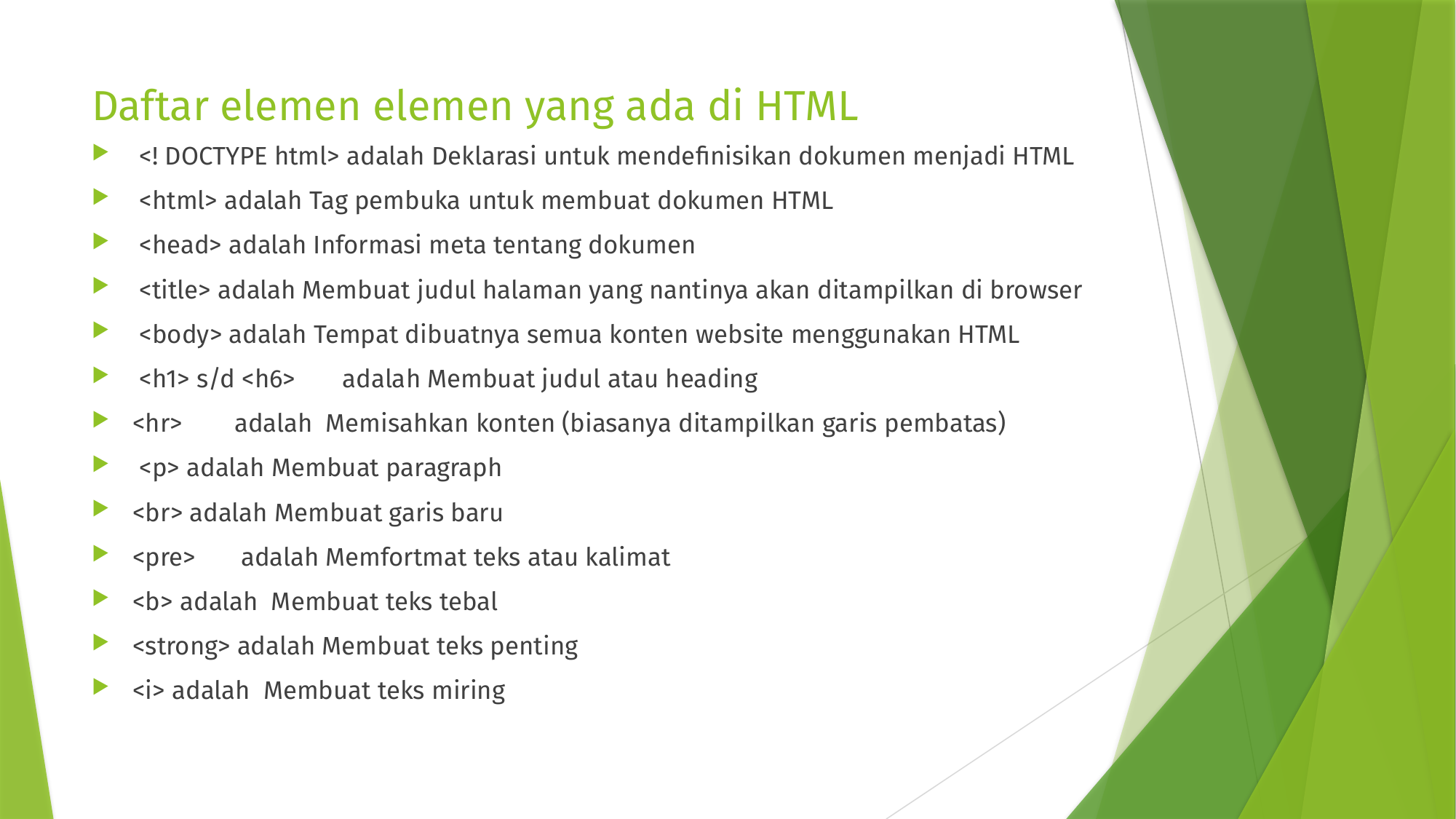

# Daftar elemen elemen yang ada di HTML
 <! DOCTYPE html> adalah Deklarasi untuk mendefinisikan dokumen menjadi HTML
 <html> adalah Tag pembuka untuk membuat dokumen HTML
 <head> adalah Informasi meta tentang dokumen
 <title> adalah Membuat judul halaman yang nantinya akan ditampilkan di browser
 <body> adalah Tempat dibuatnya semua konten website menggunakan HTML
 <h1> s/d <h6>	 adalah Membuat judul atau heading
<hr>	adalah  Memisahkan konten (biasanya ditampilkan garis pembatas)
 <p> adalah Membuat paragraph
<br> adalah Membuat garis baru
<pre>	 adalah Memfortmat teks atau kalimat
<b> adalah  Membuat teks tebal
<strong> adalah Membuat teks penting
<i> adalah  Membuat teks miring